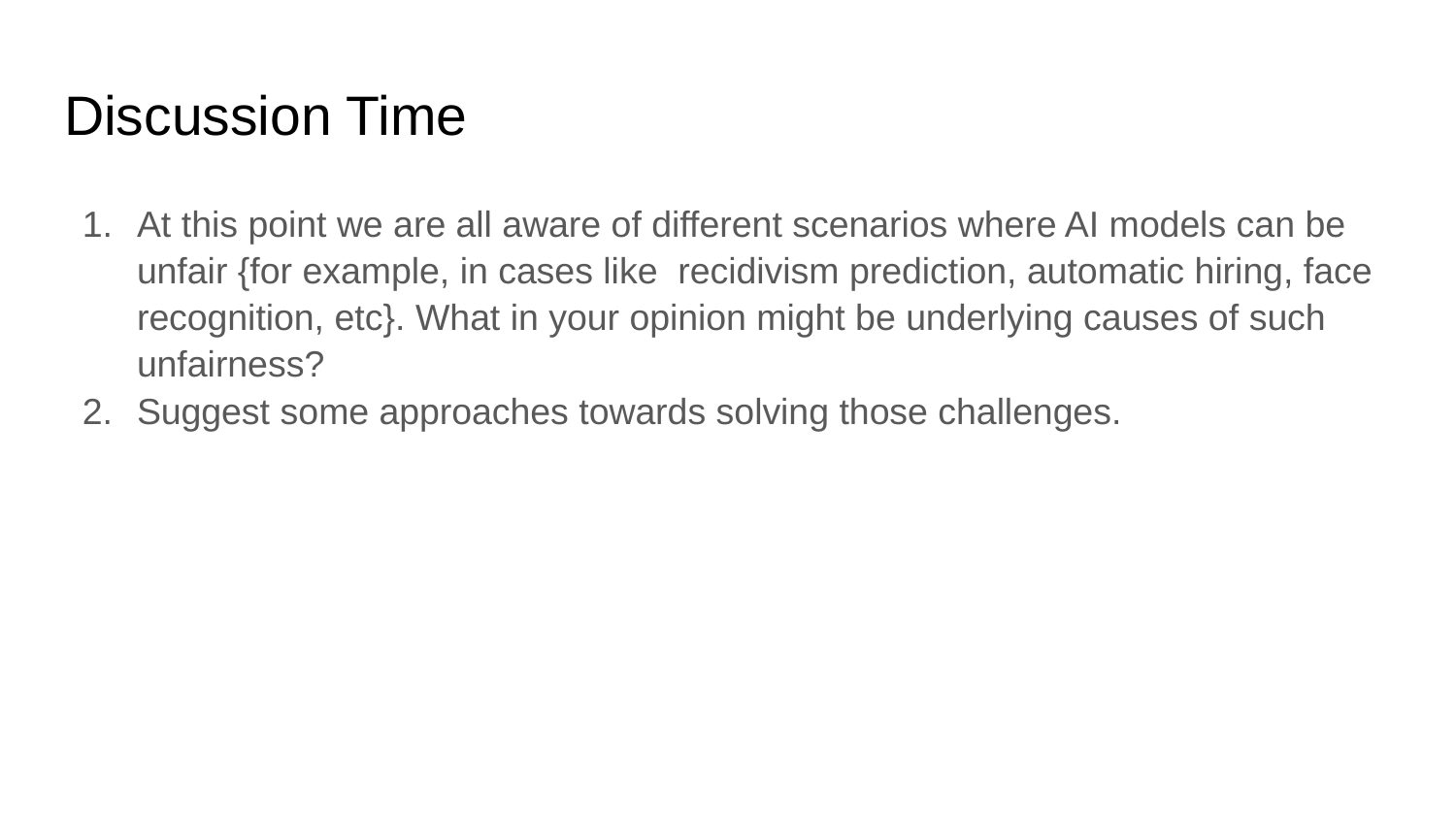

# Discussion Time
At this point we are all aware of different scenarios where AI models can be unfair {for example, in cases like  recidivism prediction, automatic hiring, face recognition, etc}. What in your opinion might be underlying causes of such unfairness?
Suggest some approaches towards solving those challenges.